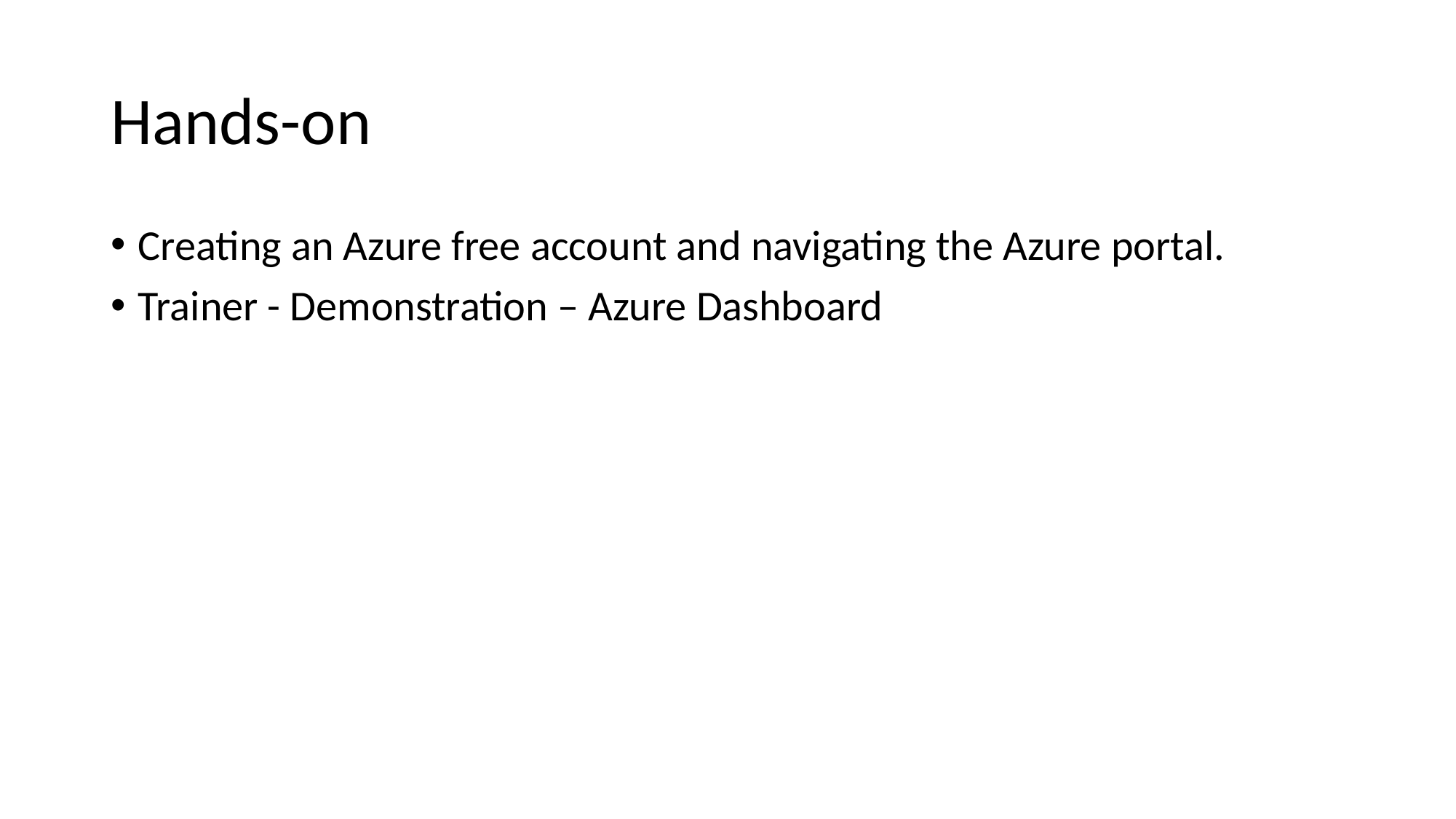

# Hands-on
Creating an Azure free account and navigating the Azure portal.
Trainer - Demonstration – Azure Dashboard